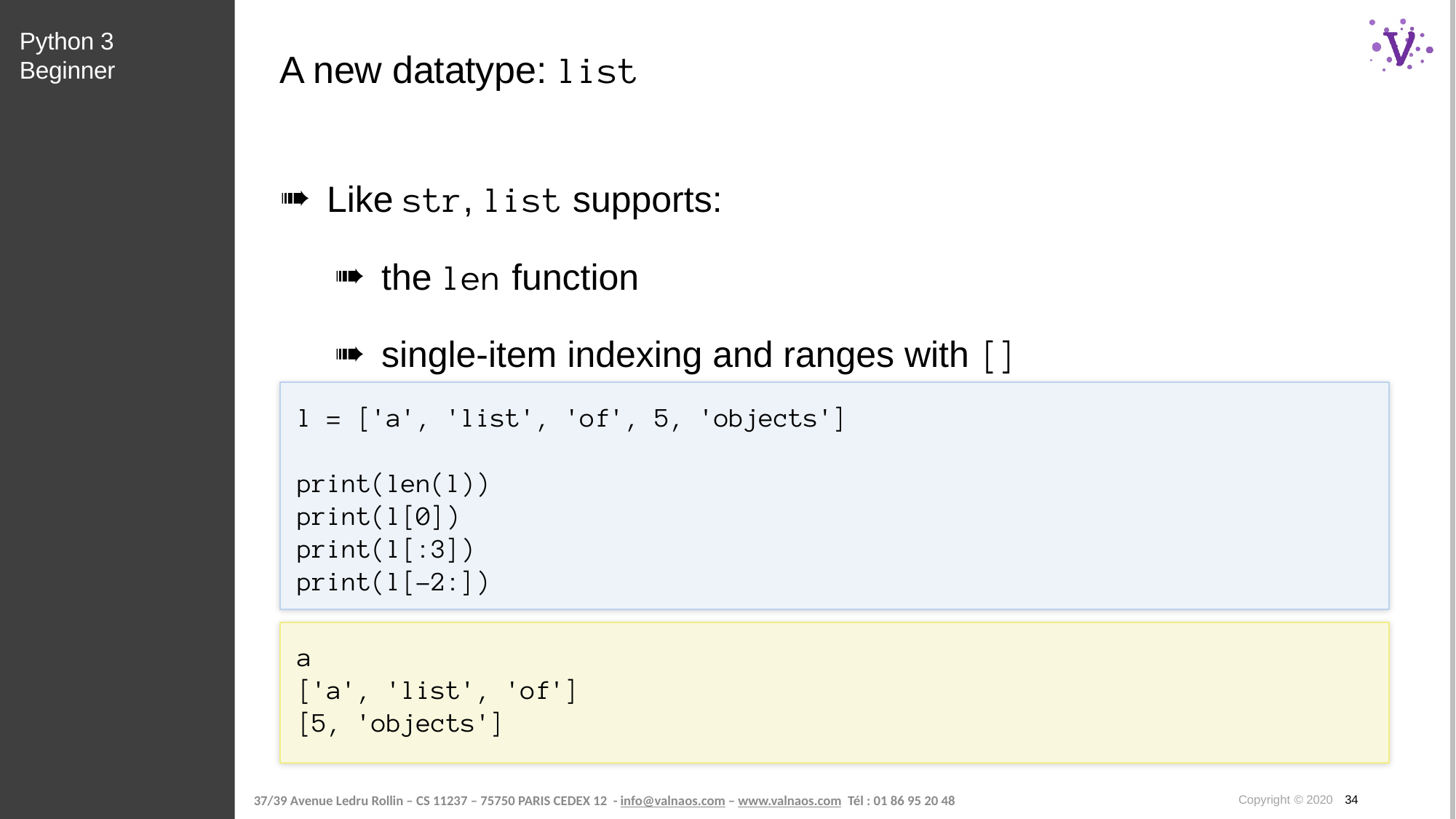

Python 3 Beginner
# A new datatype: list
Like str, list supports:
the len function
single-item indexing and ranges with []
l = ['a', 'list', 'of', 5, 'objects']
print(len(l))
print(l[0])
print(l[:3])
print(l[-2:])

a
['a', 'list', 'of']
[5, 'objects']
Copyright © 2020   34